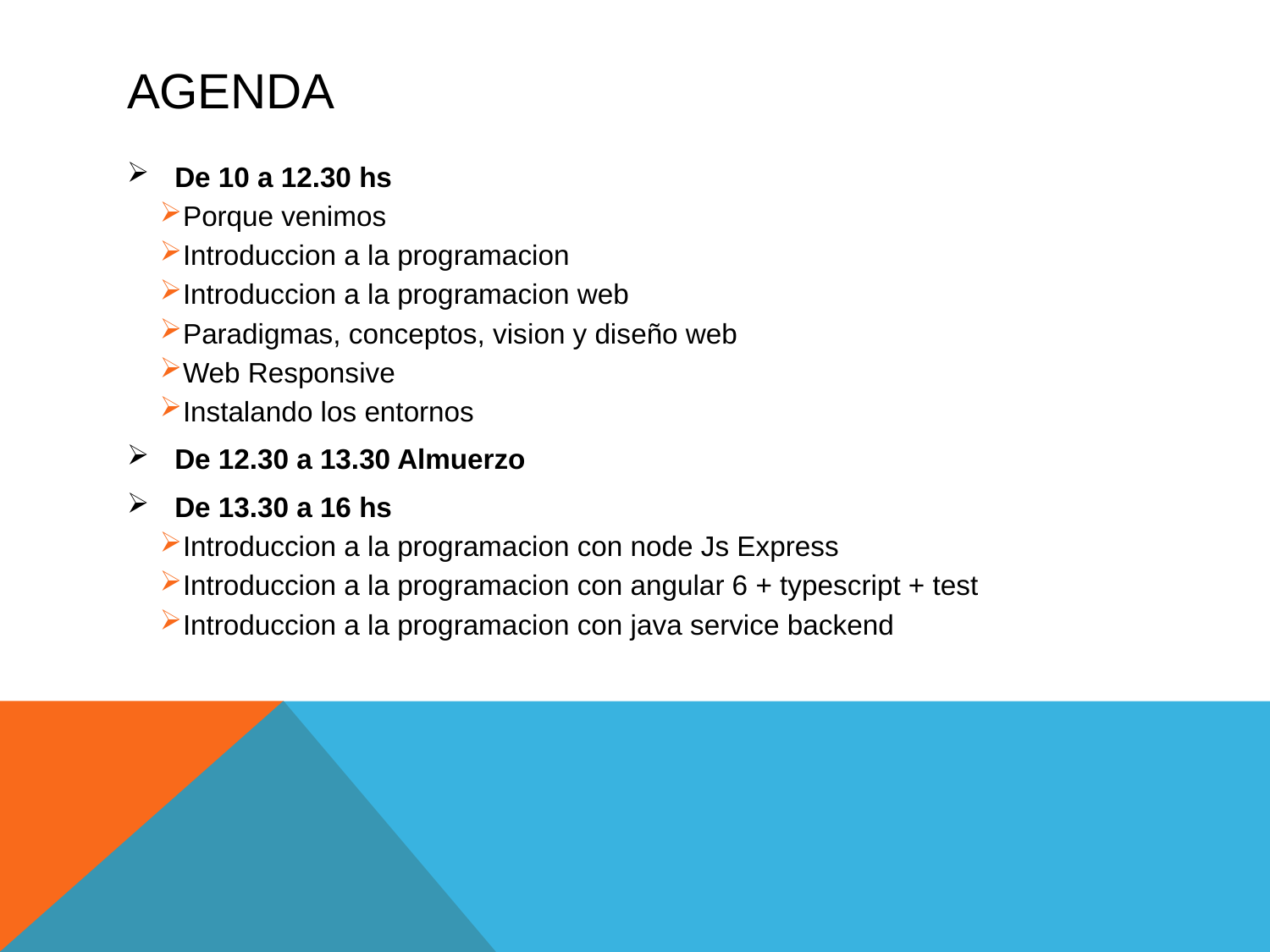

# Agenda
De 10 a 12.30 hs
Porque venimos
Introduccion a la programacion
Introduccion a la programacion web
Paradigmas, conceptos, vision y diseño web
Web Responsive
Instalando los entornos
De 12.30 a 13.30 Almuerzo
De 13.30 a 16 hs
Introduccion a la programacion con node Js Express
Introduccion a la programacion con angular 6 + typescript + test
Introduccion a la programacion con java service backend